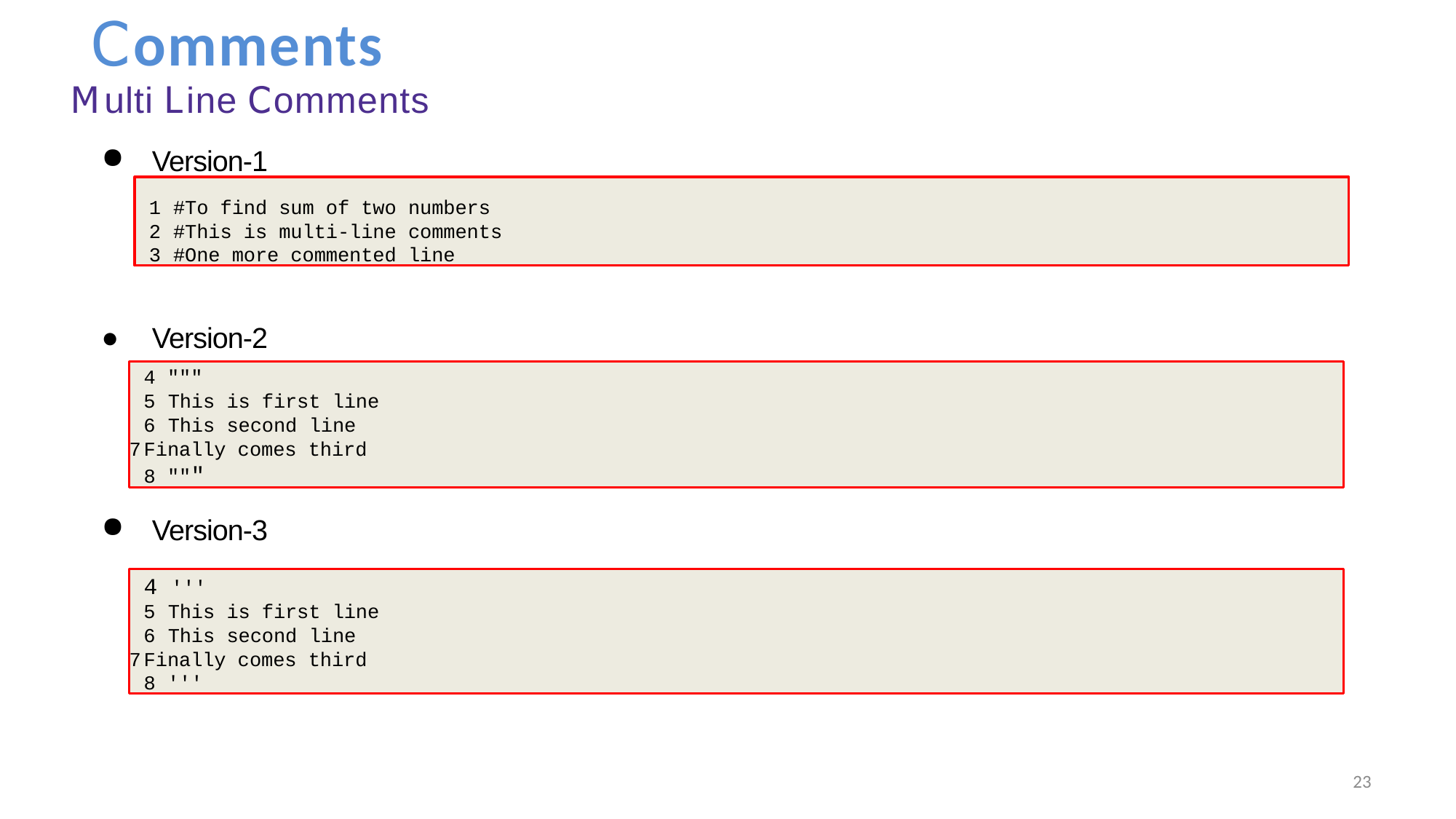

# Comments
Multi Line Comments
Version-1
#To find sum of two numbers
#This is multi-line comments
#One more commented line
●
Version-2
4 """
This is first line
This second line
Finally comes third  8 """
Version-3
4 '''
This is first line
This second line
Finally comes third  8 '''
23